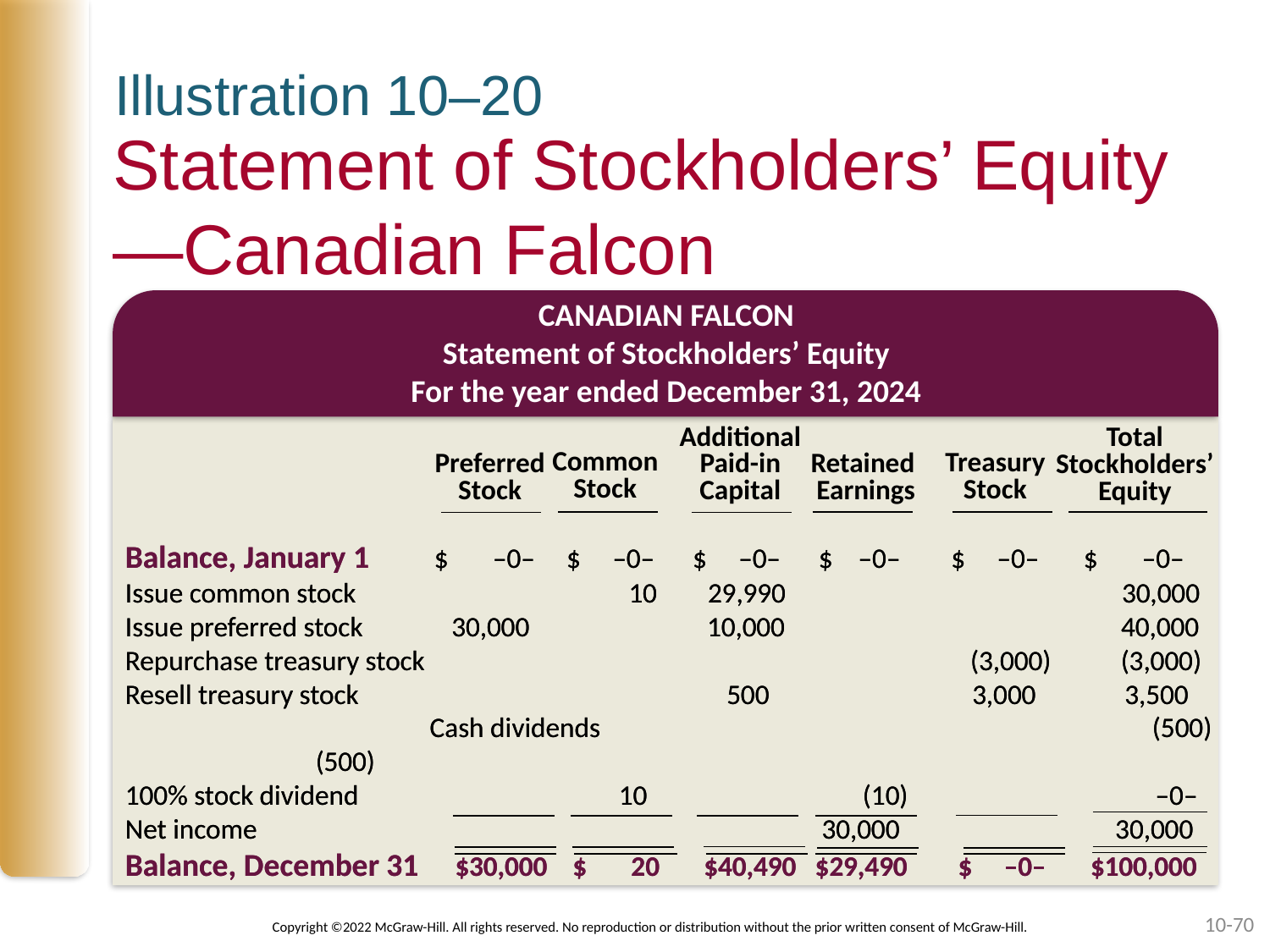

Illustration 10–20
# Statement of Stockholders’ Equity—Canadian Falcon
CANADIAN FALCON
Statement of Stockholders’ Equity
For the year ended December 31, 2024

Additional
Paid-in
Capital
Total
Stockholders’
Equity

Common
Stock
Treasury
Stock
Preferred
Stock
Retained
Earnings
Balance, January 1         $       –0–     $     –0–      $     –0–      $    –0–        $     –0–       $       –0–
Issue common stock                                           10        29,990                                                     30,000
Issue preferred stock              30,000                            10,000                                                     40,000
Repurchase treasury stock                                                                                      (3,000)           (3,000)
Resell treasury stock                                                          500                                3,000              3,500                                                          Cash dividends                                                                                       (500)                                     (500)
100% stock dividend                                         10                                  (10)                                       –0–
Net income                                                                                         30,000                                  30,000
Balance, December 31     $30,000    $       20       $40,490   $29,490        $     –0–       $100,000

Balance, January 1         $       –0–     $     –0–      $     –0–      $    –0–        $     –0–       $       –0–
Issue common stock                                           10        29,990                                                     30,000
Issue preferred stock              30,000                            10,000                                                     40,000
Repurchase treasury stock                                                                                      (3,000)           (3,000)
Resell treasury stock                                                          500                                3,000              3,500                                                          Cash dividends                                                                                       (500)                                     (500)
100% stock dividend                                         10                                  (10)                                       –0–
Net income                                                                                         30,000                                  30,000
Balance, December 31     $30,000    $       20       $40,490   $29,490        $     –0–       $100,000

10-70
Copyright ©2022 McGraw-Hill. All rights reserved. No reproduction or distribution without the prior written consent of McGraw-Hill.